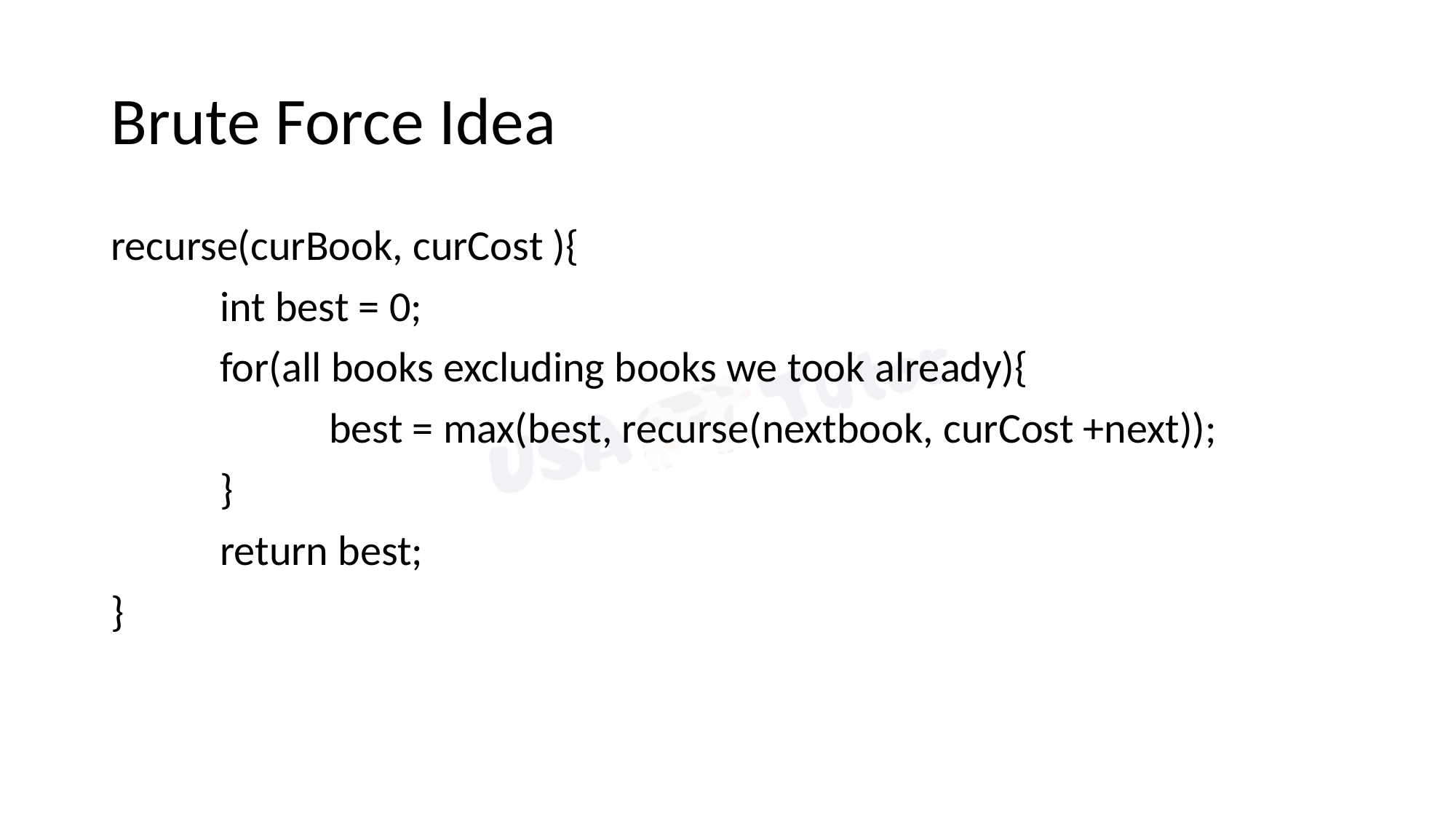

# Brute Force Idea
recurse(curBook, curCost ){
	int best = 0;
	for(all books excluding books we took already){
		best = max(best, recurse(nextbook, curCost +next));
	}
	return best;
}